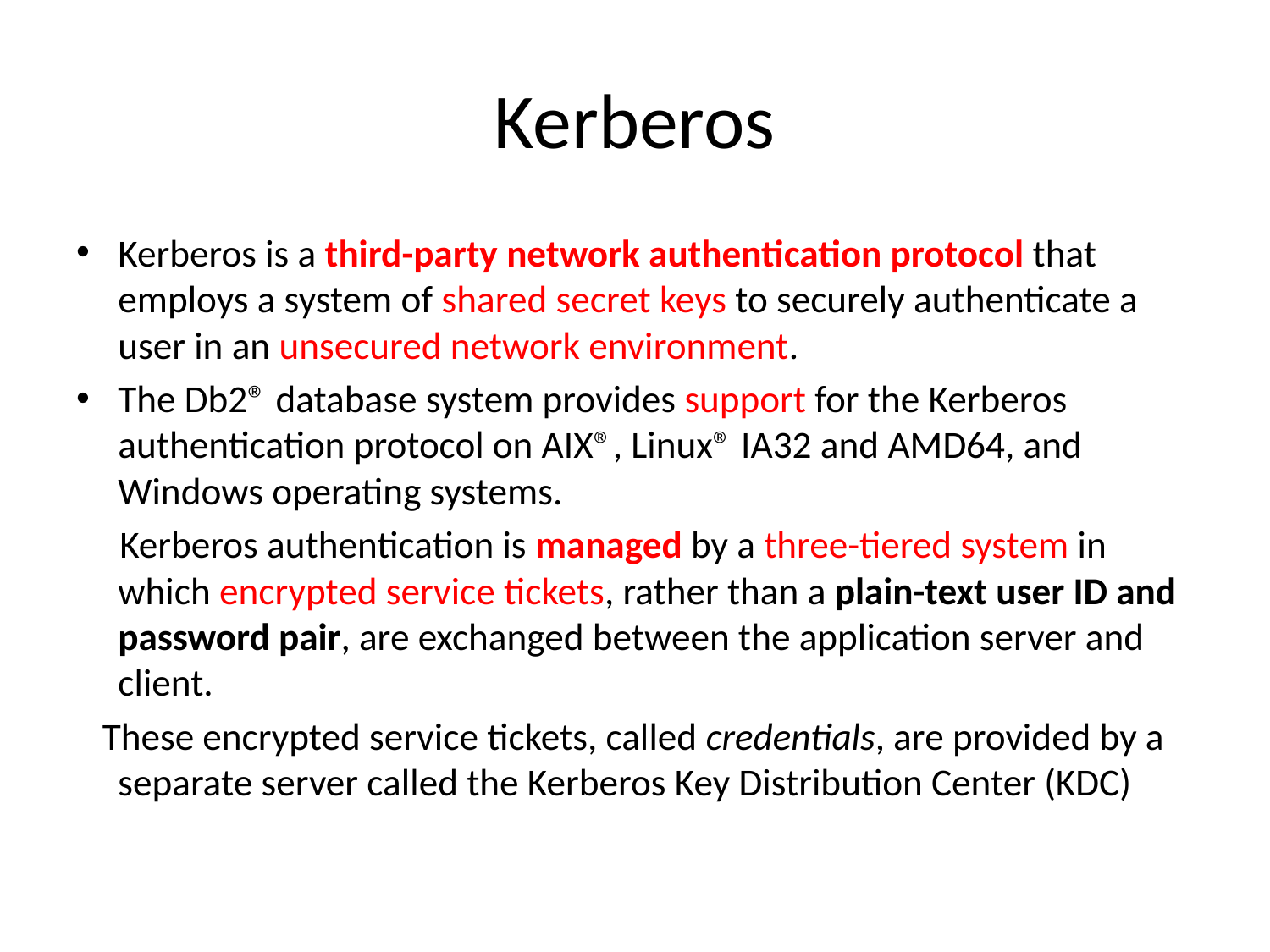

# Kerberos
Kerberos is a third-party network authentication protocol that employs a system of shared secret keys to securely authenticate a user in an unsecured network environment.
The Db2® database system provides support for the Kerberos authentication protocol on AIX®, Linux® IA32 and AMD64, and Windows operating systems.
     Kerberos authentication is managed by a three-tiered system in which encrypted service tickets, rather than a plain-text user ID and password pair, are exchanged between the application server and client.
   These encrypted service tickets, called credentials, are provided by a separate server called the Kerberos Key Distribution Center (KDC)